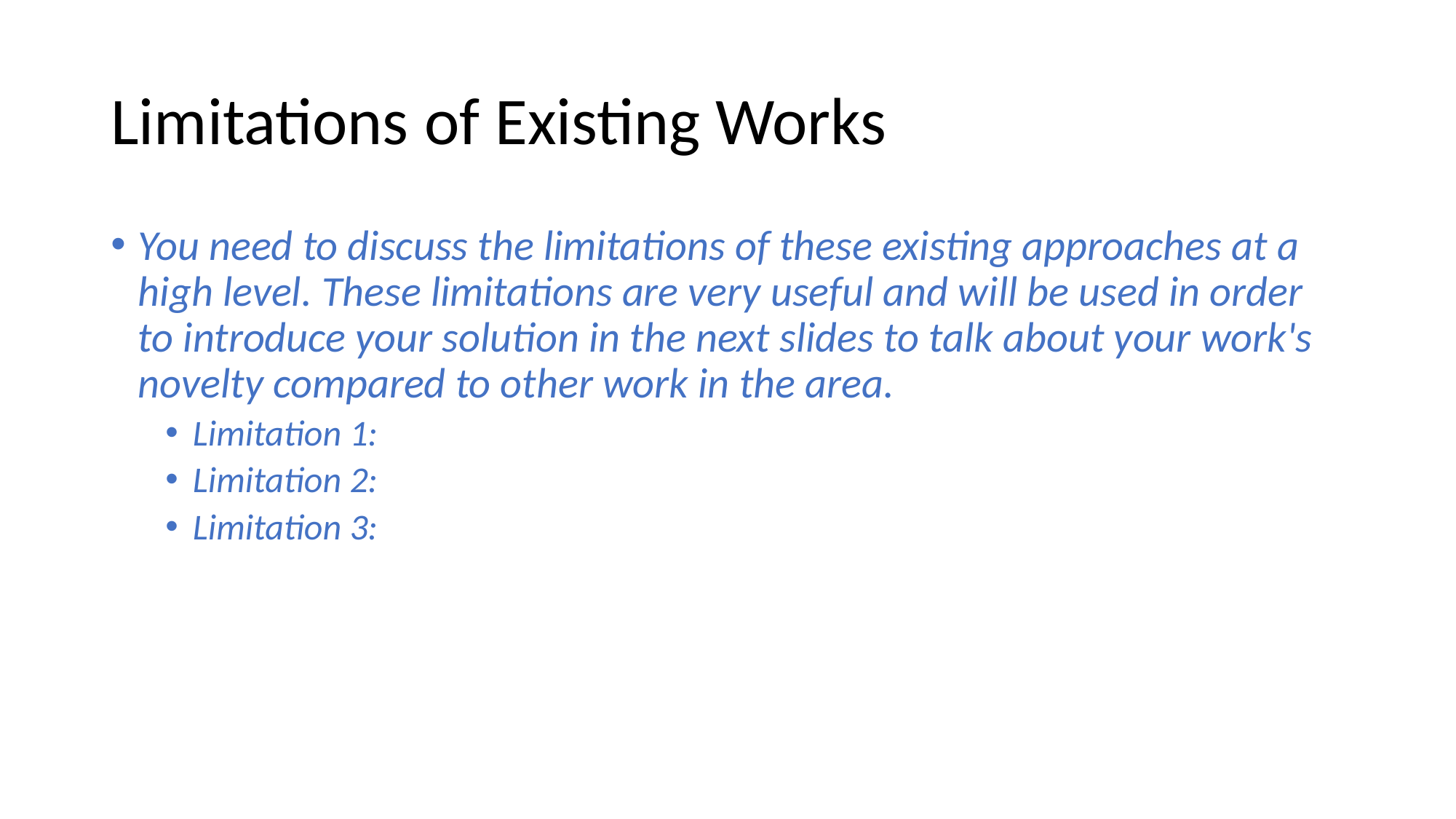

# Limitations of Existing Works
You need to discuss the limitations of these existing approaches at a high level. These limitations are very useful and will be used in order to introduce your solution in the next slides to talk about your work's novelty compared to other work in the area.
Limitation 1:
Limitation 2:
Limitation 3: